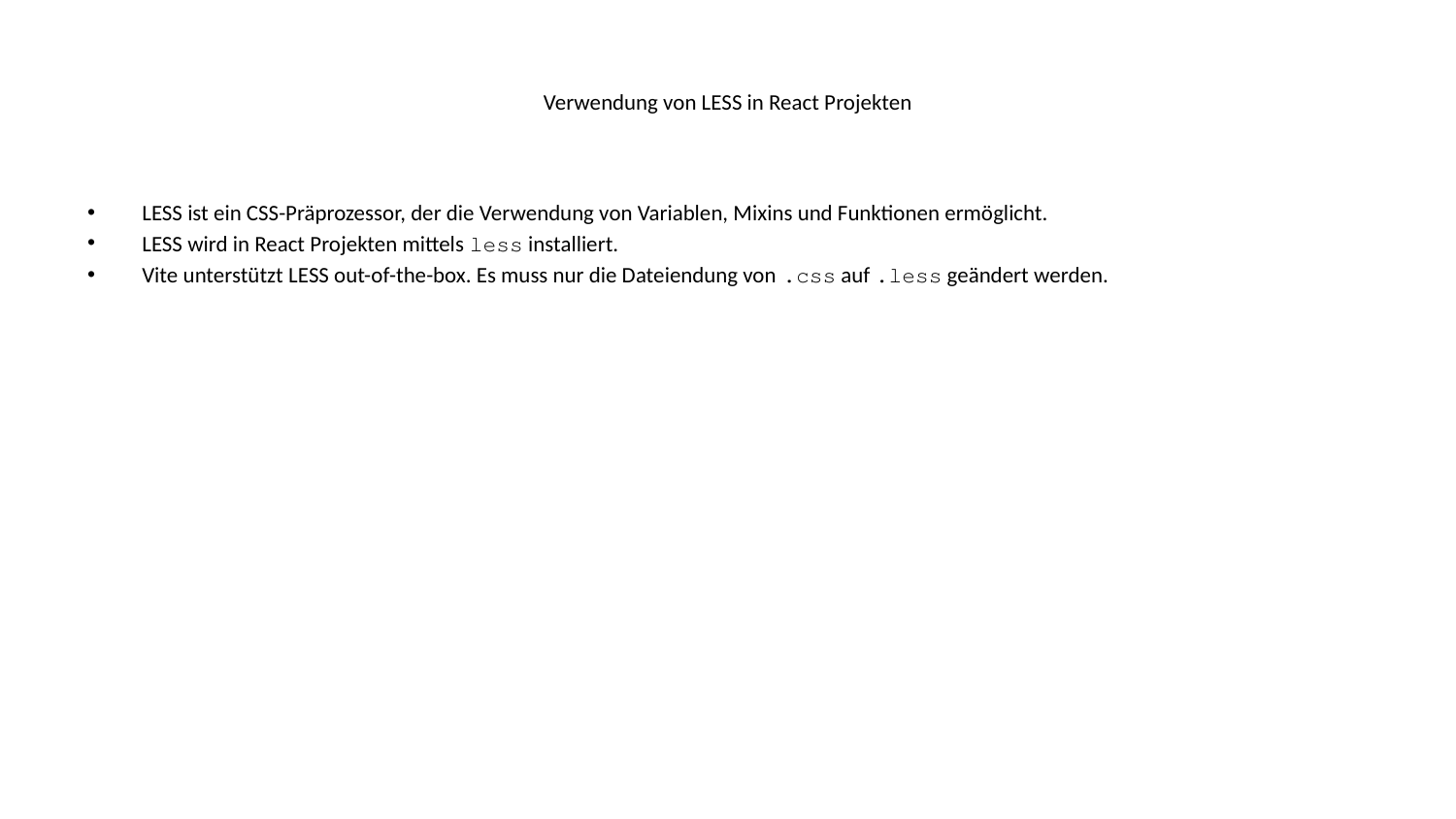

# Verwendung von LESS in React Projekten
LESS ist ein CSS-Präprozessor, der die Verwendung von Variablen, Mixins und Funktionen ermöglicht.
LESS wird in React Projekten mittels less installiert.
Vite unterstützt LESS out-of-the-box. Es muss nur die Dateiendung von .css auf .less geändert werden.